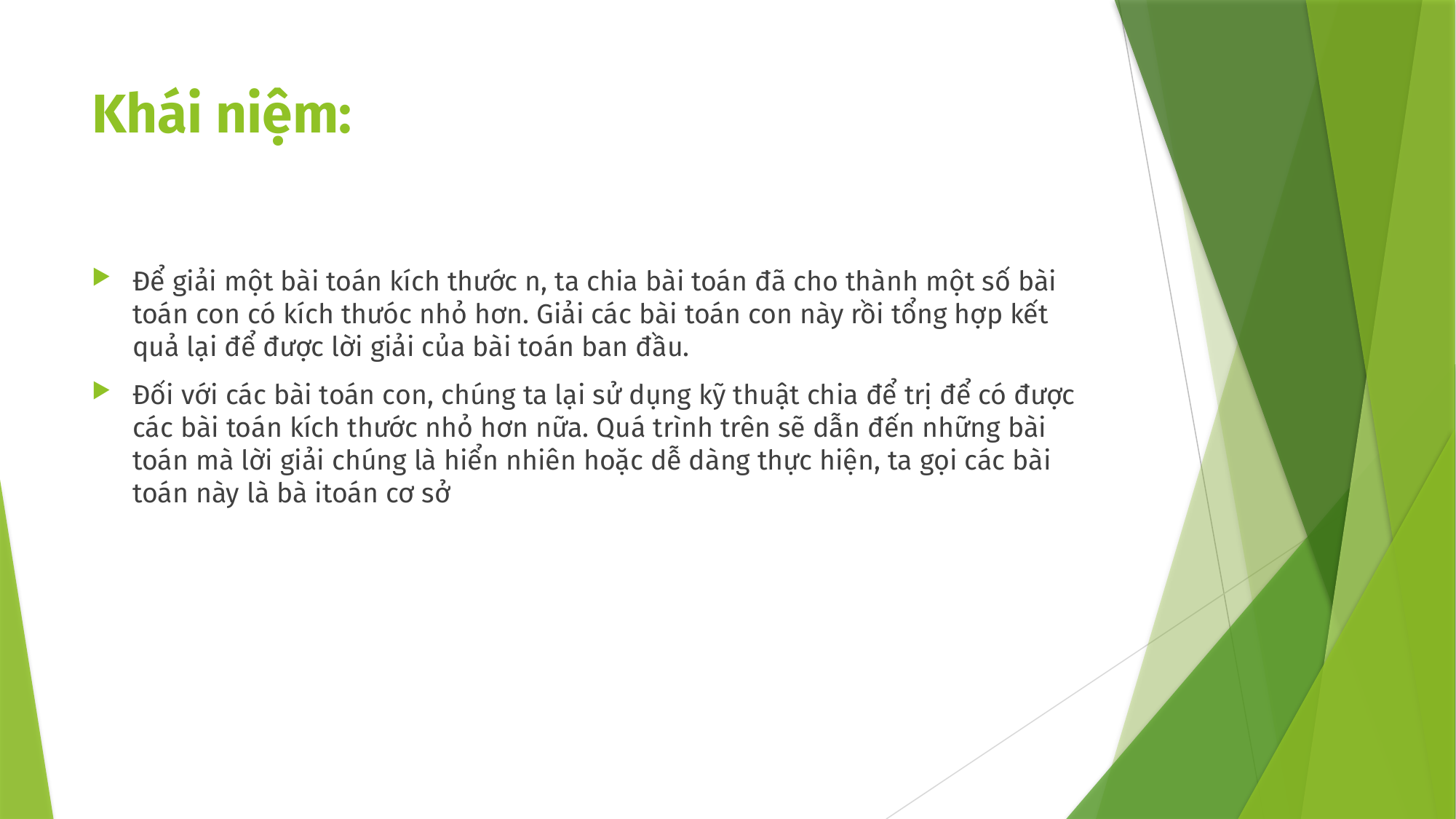

# Khái niệm:
Ðể giải một bài toán kích thước n, ta chia bài toán đã cho thành một số bài toán con có kích thưóc nhỏ hơn. Giải các bài toán con này rồi tổng hợp kết quả lại để được lời giải của bài toán ban đầu.
Ðối với các bài toán con, chúng ta lại sử dụng kỹ thuật chia để trị để có được các bài toán kích thước nhỏ hơn nữa. Quá trình trên sẽ dẫn đến những bài toán mà lời giải chúng là hiển nhiên hoặc dễ dàng thực hiện, ta gọi các bài toán này là bà itoán cơ sở